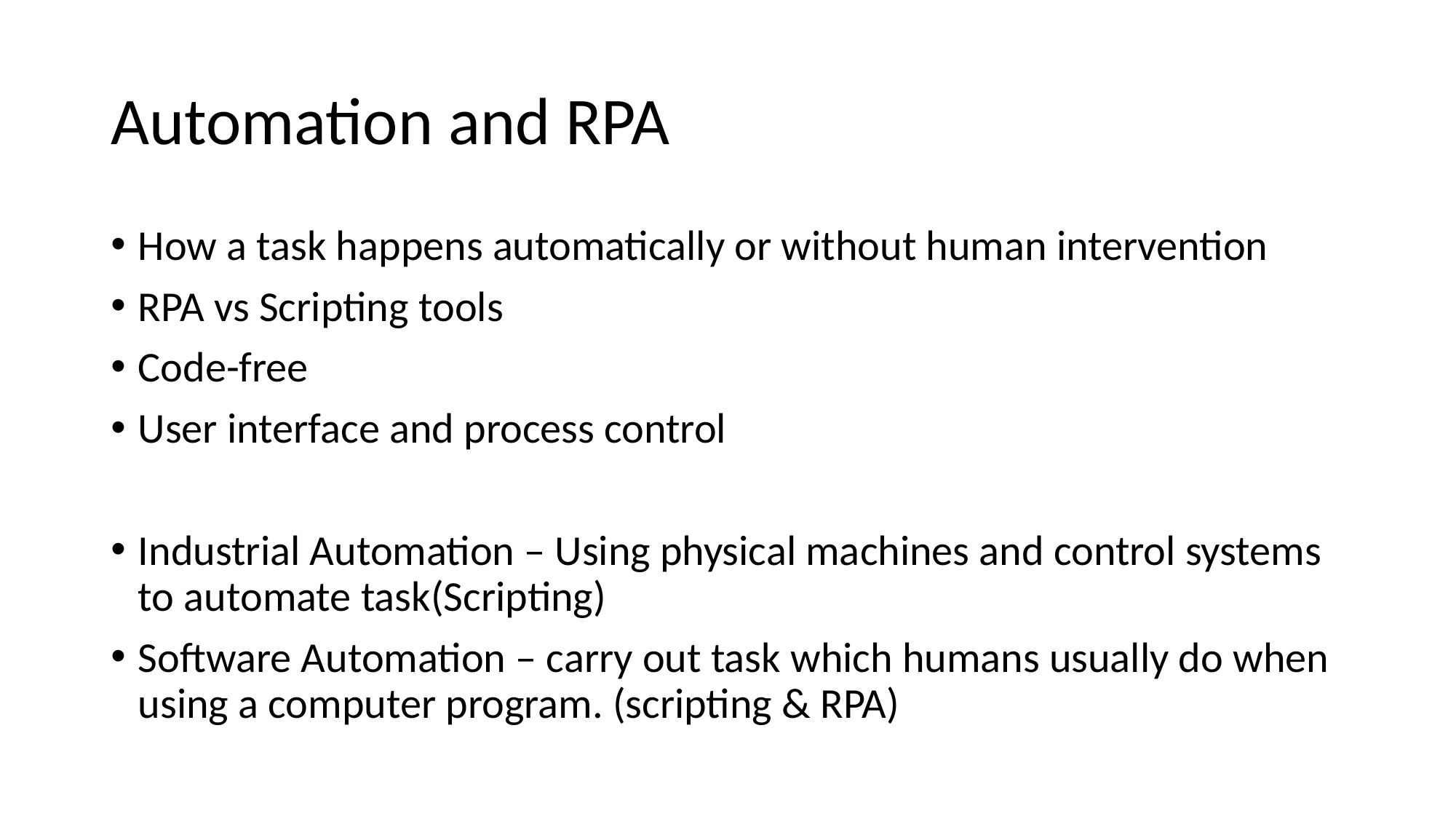

# Automation and RPA
How a task happens automatically or without human intervention
RPA vs Scripting tools
Code-free
User interface and process control

Industrial Automation – Using physical machines and control systems to automate task(Scripting)
Software Automation – carry out task which humans usually do when using a computer program. (scripting & RPA)